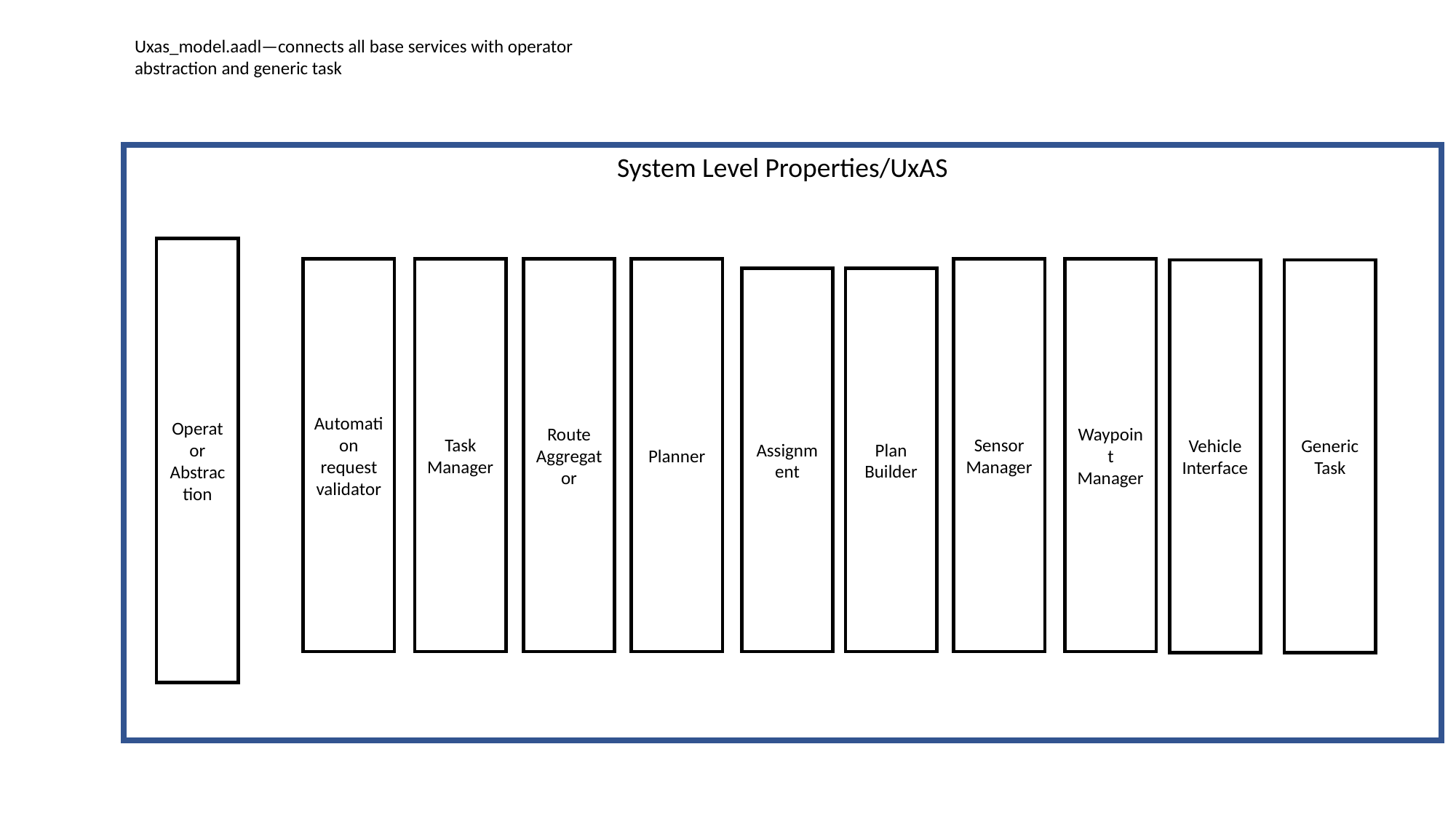

Uxas_model.aadl—connects all base services with operator abstraction and generic task
System Level Properties/UxAS
Operator Abstraction
Task Manager
Planner
Automation request validator
Route Aggregator
Sensor Manager
Waypoint Manager
Vehicle Interface
Generic Task
Assignment
Plan Builder